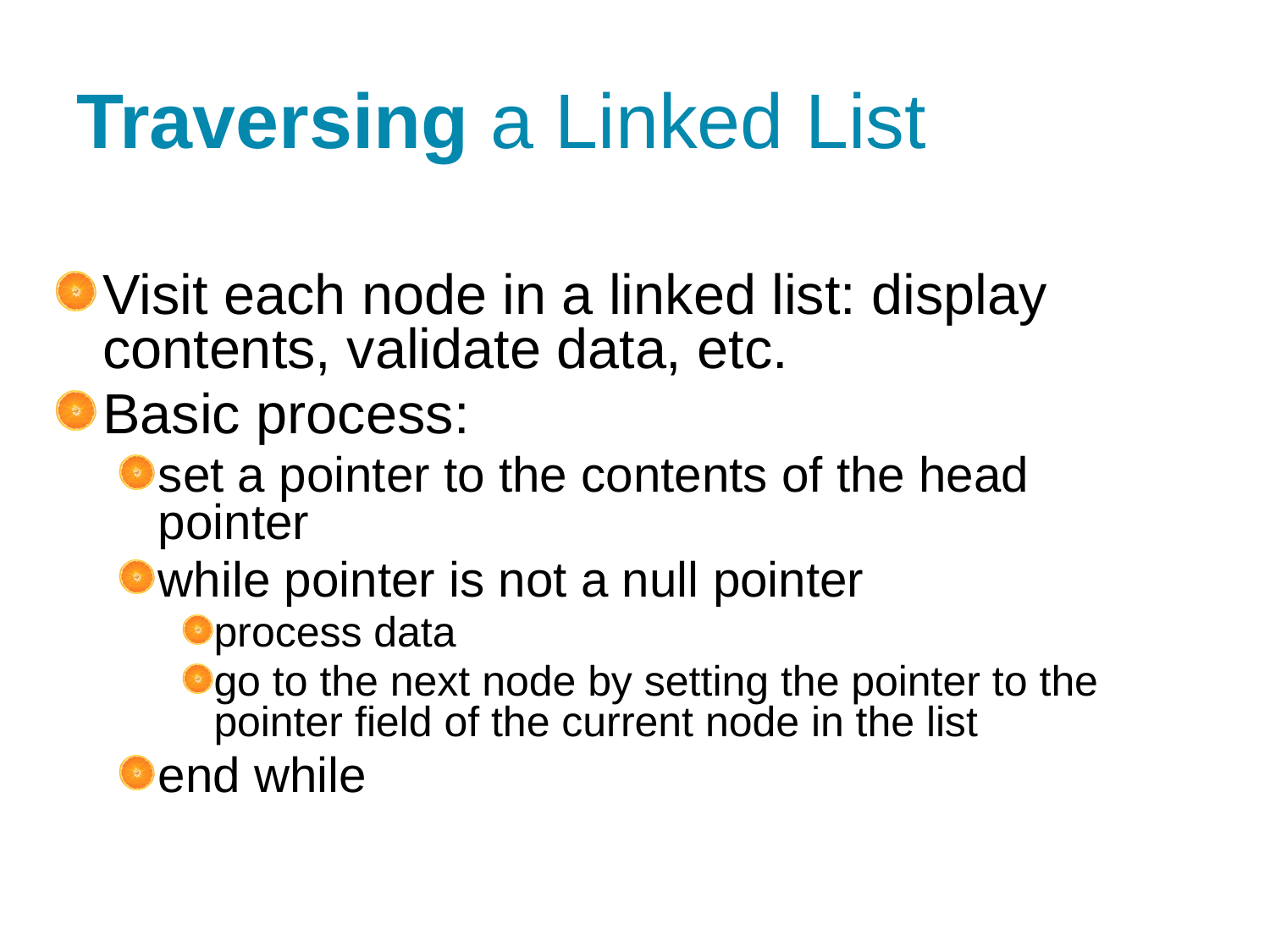

# Traversing a Linked List
Visit each node in a linked list: display contents, validate data, etc.
Basic process:
set a pointer to the contents of the head pointer
while pointer is not a null pointer
process data
go to the next node by setting the pointer to the pointer field of the current node in the list
end while